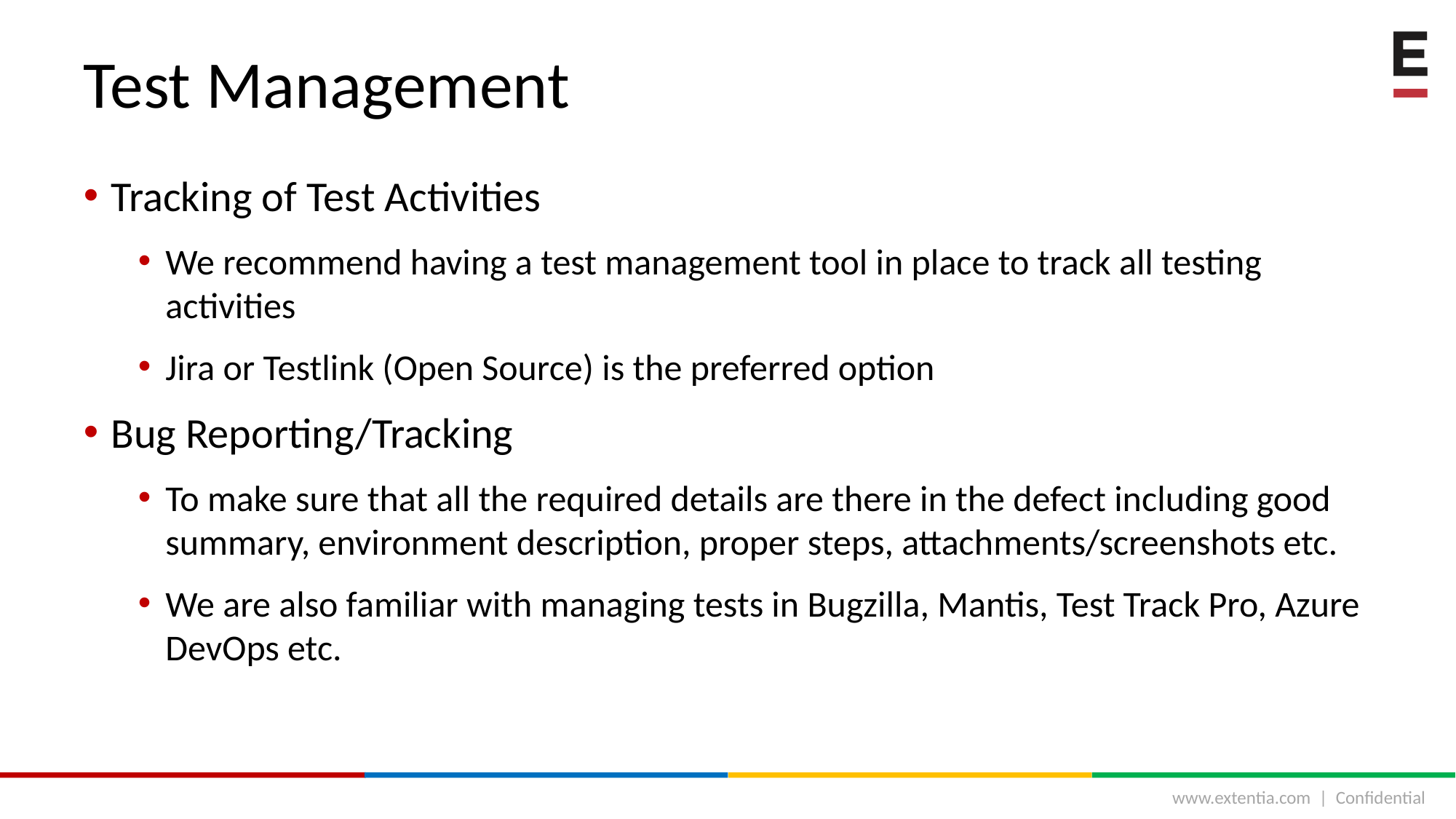

# Test Management
Tracking of Test Activities
We recommend having a test management tool in place to track all testing activities
Jira or Testlink (Open Source) is the preferred option
Bug Reporting/Tracking
To make sure that all the required details are there in the defect including good summary, environment description, proper steps, attachments/screenshots etc.
We are also familiar with managing tests in Bugzilla, Mantis, Test Track Pro, Azure DevOps etc.